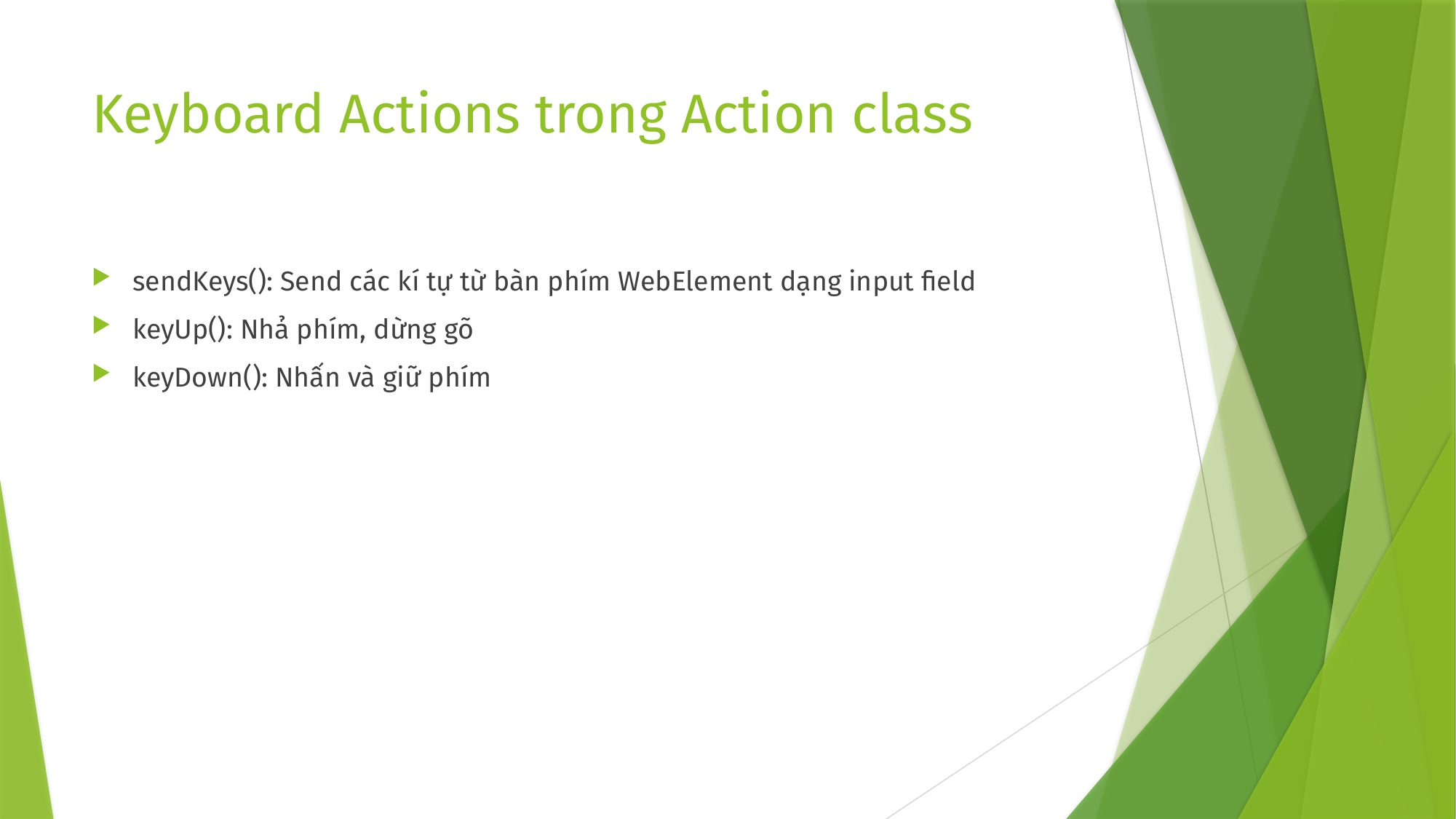

# Keyboard Actions trong Action class
sendKeys(): Send các kí tự từ bàn phím WebElement dạng input field
keyUp(): Nhả phím, dừng gõ
keyDown(): Nhấn và giữ phím